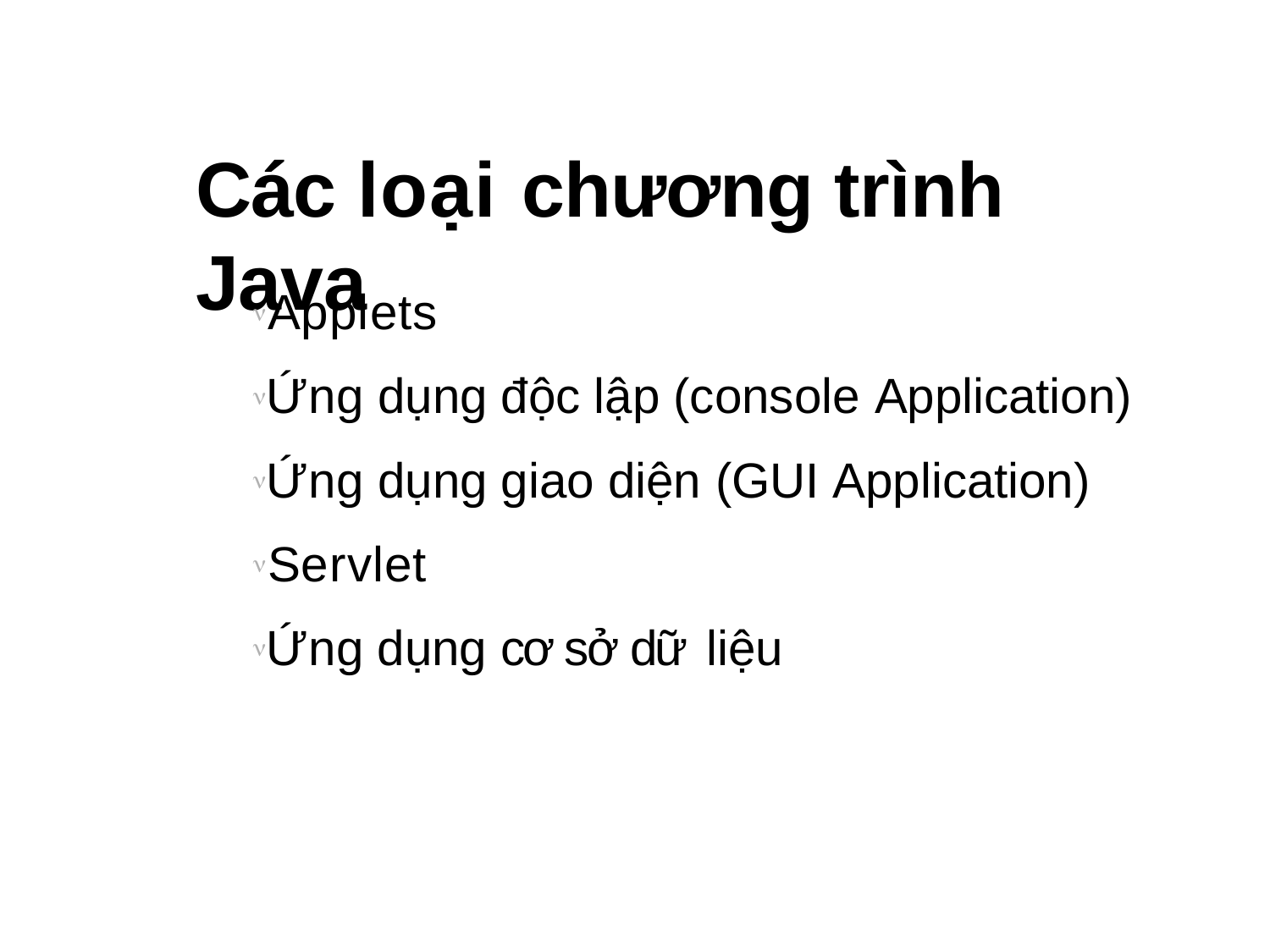

# Các loại chương trình Java
νApplets
νỨng dụng độc lập (console Application)
νỨng dụng giao diện (GUI Application)
νServlet
νỨng dụng cơ sở dữ liệu